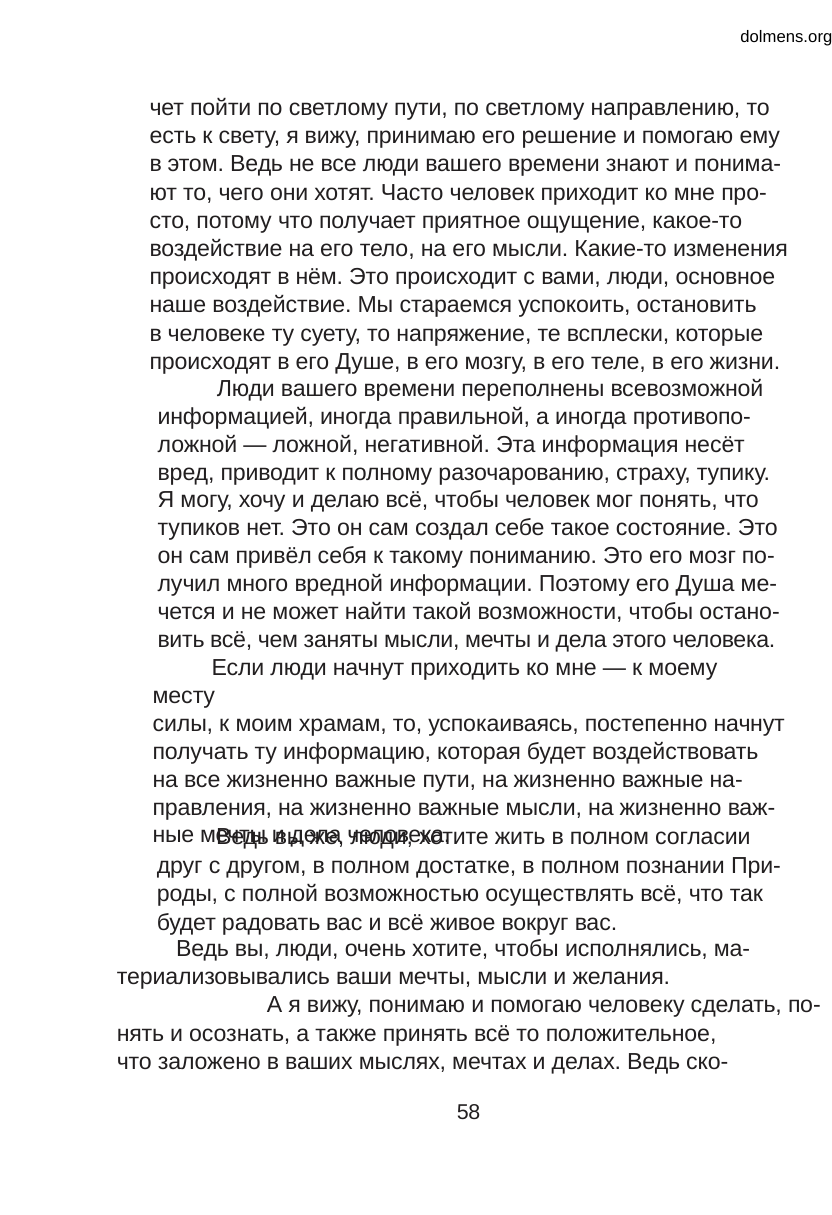

dolmens.org

чет пойти по светлому пути, по светлому направлению, то
есть к свету, я вижу, принимаю его решение и помогаю ему
в этом. Ведь не все люди вашего времени знают и понима-
ют то, чего они хотят. Часто человек приходит ко мне про-
сто, потому что получает приятное ощущение, какое-то
воздействие на его тело, на его мысли. Какие-то изменения
происходят в нём. Это происходит с вами, люди, основное
наше воздействие. Мы стараемся успокоить, остановить
в человеке ту суету, то напряжение, те всплески, которые
происходят в его Душе, в его мозгу, в его теле, в его жизни.

Люди вашего времени переполнены всевозможной
информацией, иногда правильной, а иногда противопо-
ложной — ложной, негативной. Эта информация несёт
вред, приводит к полному разочарованию, страху, тупику.
Я могу, хочу и делаю всё, чтобы человек мог понять, что
тупиков нет. Это он сам создал себе такое состояние. Это
он сам привёл себя к такому пониманию. Это его мозг по-
лучил много вредной информации. Поэтому его Душа ме-
чется и не может найти такой возможности, чтобы остано-
вить всё, чем заняты мысли, мечты и дела этого человека.

Если люди начнут приходить ко мне — к моему месту
силы, к моим храмам, то, успокаиваясь, постепенно начнут
получать ту информацию, которая будет воздействовать
на все жизненно важные пути, на жизненно важные на-
правления, на жизненно важные мысли, на жизненно важ-
ные мечты и дела человека.

Ведь вы же, люди, хотите жить в полном согласии
друг с другом, в полном достатке, в полном познании При-
роды, с полной возможностью осуществлять всё, что так
будет радовать вас и всё живое вокруг вас.

Ведь вы, люди, очень хотите, чтобы исполнялись, ма-
териализовывались ваши мечты, мысли и желания.
	А я вижу, понимаю и помогаю человеку сделать, по-
нять и осознать, а также принять всё то положительное,
что заложено в ваших мыслях, мечтах и делах. Ведь ско-

58